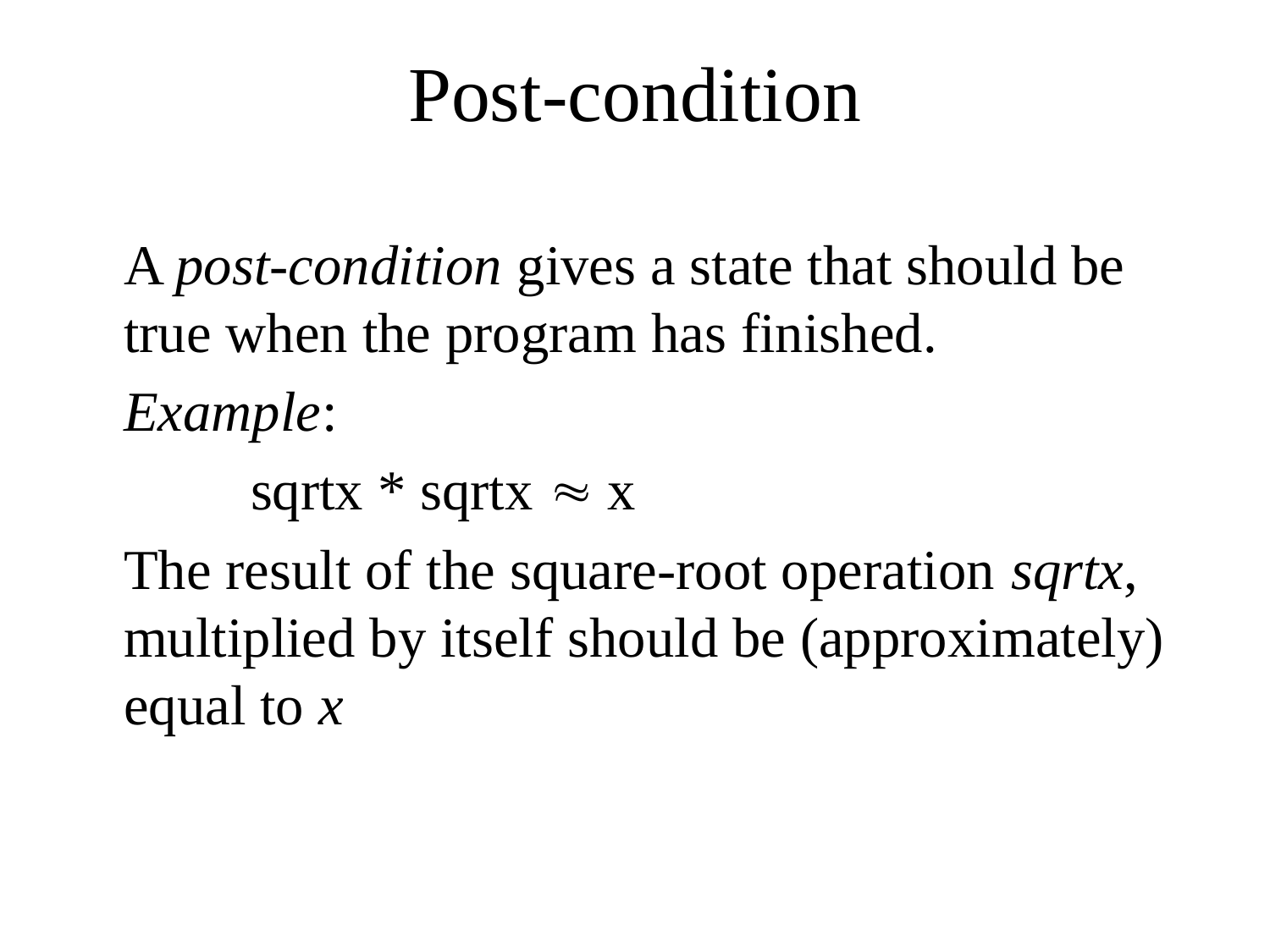

# Post-condition
	A post-condition gives a state that should be true when the program has finished.
	Example:
		sqrtx * sqrtx ≈ x
	The result of the square-root operation sqrtx, multiplied by itself should be (approximately) equal to x